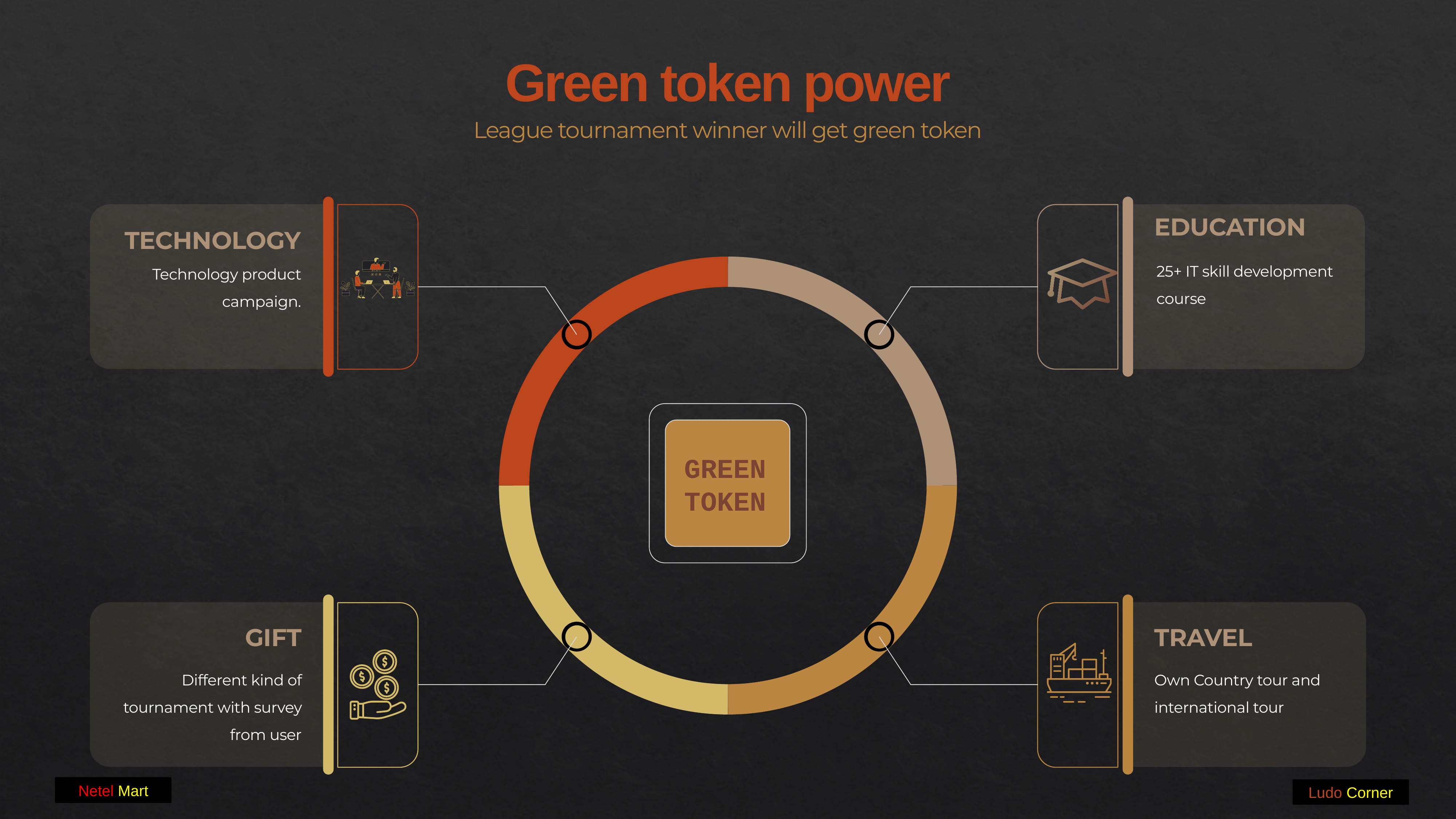

Green token power
League tournament winner will get green token

EDUCATION
TECHNOLOGY

25+ IT skill development course
Technology product campaign.

GREEN TOKEN

GIFT
TRAVEL

Different kind of tournament with survey from user
Own Country tour and international tour

Netel Mart
Ludo Corner